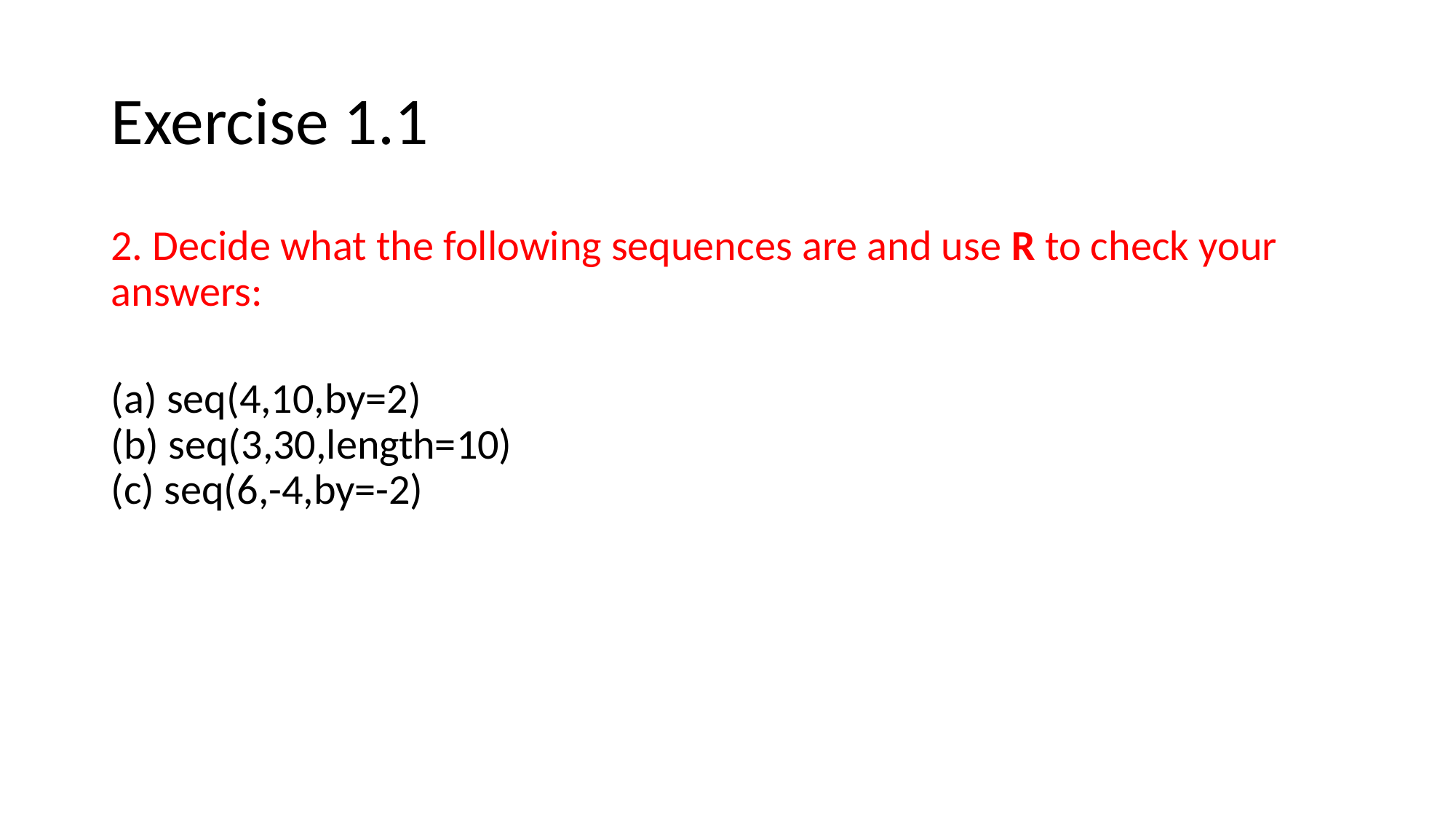

# Exercise 1.1
2. Decide what the following sequences are and use R to check your answers:
(a) seq(4,10,by=2)
(b) seq(3,30,length=10)
(c) seq(6,-4,by=-2)